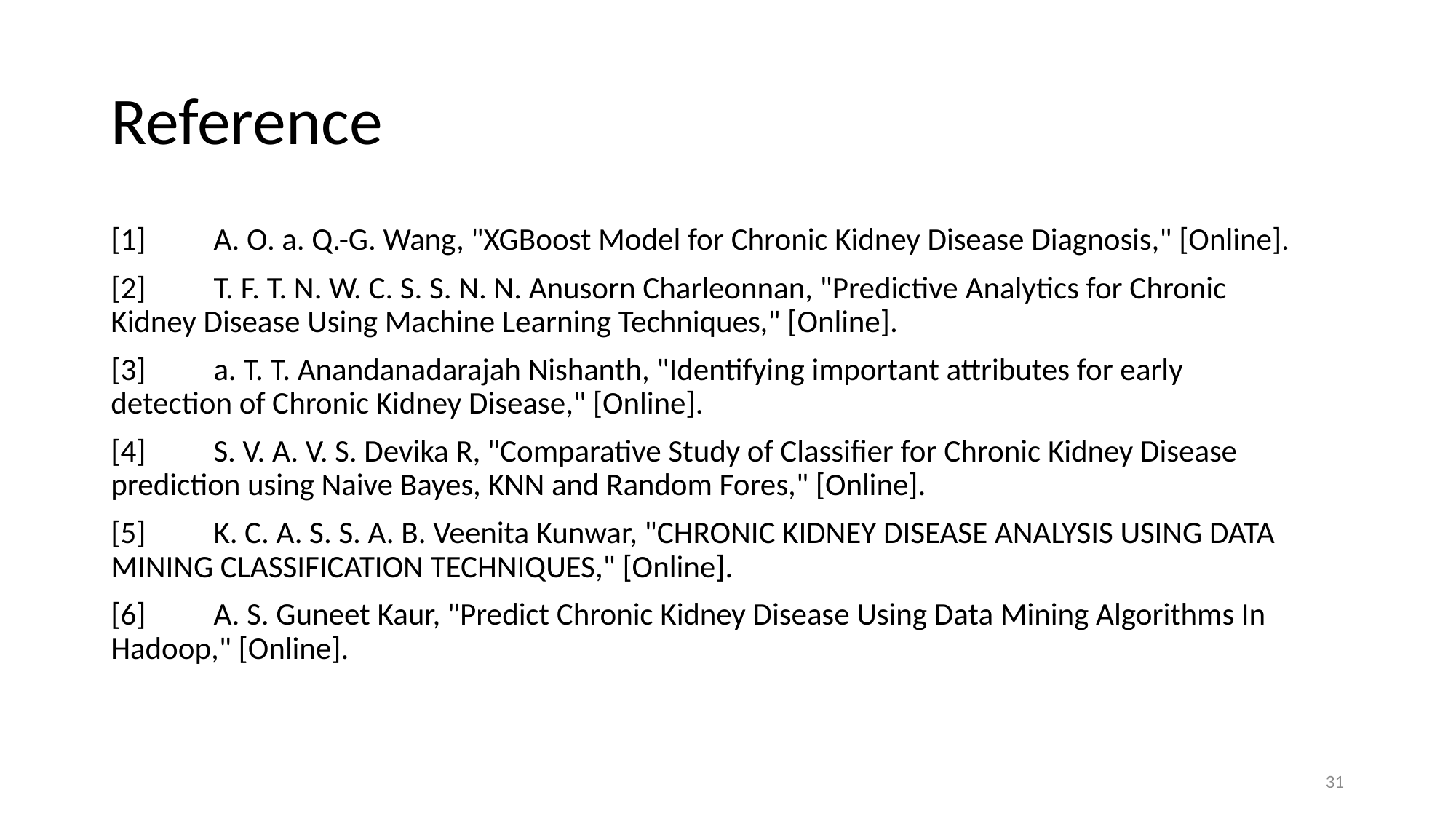

# Reference
[1] 	A. O. a. Q.-G. Wang, "XGBoost Model for Chronic Kidney Disease Diagnosis," [Online].
[2] 	T. F. T. N. W. C. S. S. N. N. Anusorn Charleonnan, "Predictive Analytics for Chronic Kidney Disease Using Machine Learning Techniques," [Online].
[3] 	a. T. T. Anandanadarajah Nishanth, "Identifying important attributes for early detection of Chronic Kidney Disease," [Online].
[4] 	S. V. A. V. S. Devika R, "Comparative Study of Classifier for Chronic Kidney Disease prediction using Naive Bayes, KNN and Random Fores," [Online].
[5] 	K. C. A. S. S. A. B. Veenita Kunwar, "CHRONIC KIDNEY DISEASE ANALYSIS USING DATA MINING CLASSIFICATION TECHNIQUES," [Online].
[6] 	A. S. Guneet Kaur, "Predict Chronic Kidney Disease Using Data Mining Algorithms In Hadoop," [Online].

31